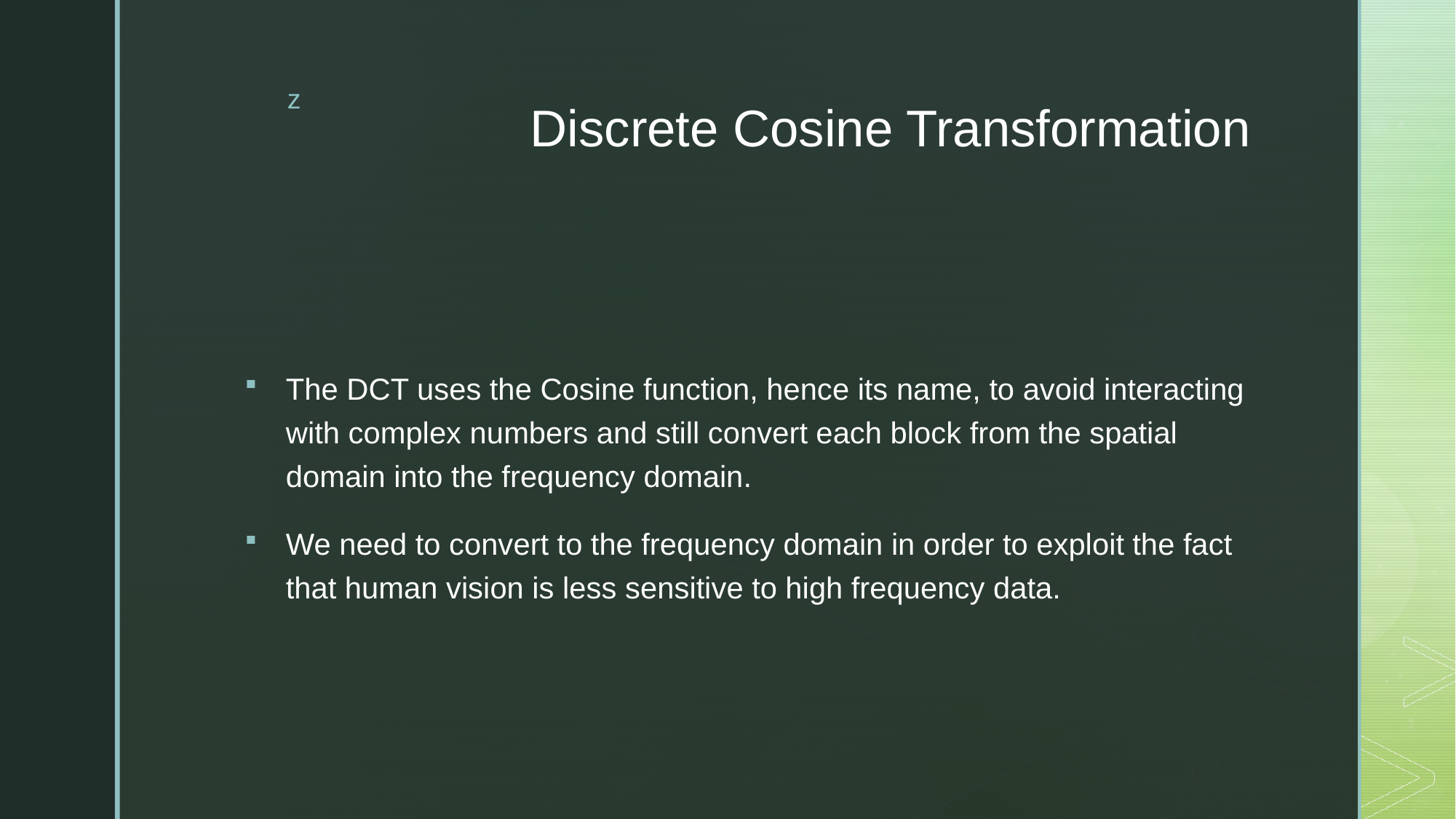

# Discrete Cosine Transformation
The DCT uses the Cosine function, hence its name, to avoid interacting with complex numbers and still convert each block from the spatial domain into the frequency domain.
We need to convert to the frequency domain in order to exploit the fact that human vision is less sensitive to high frequency data.